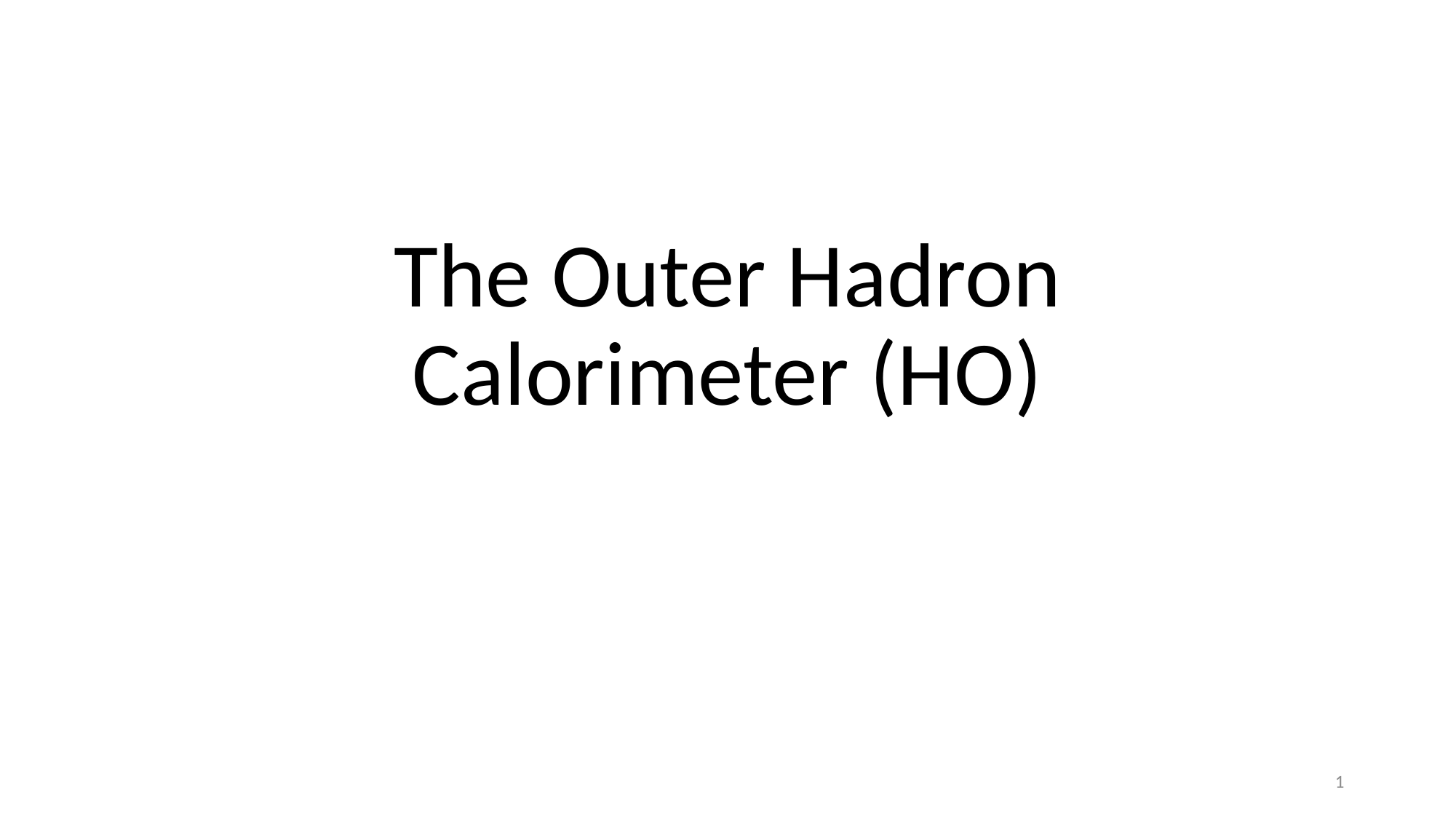

# The Outer Hadron Calorimeter (HO)
1